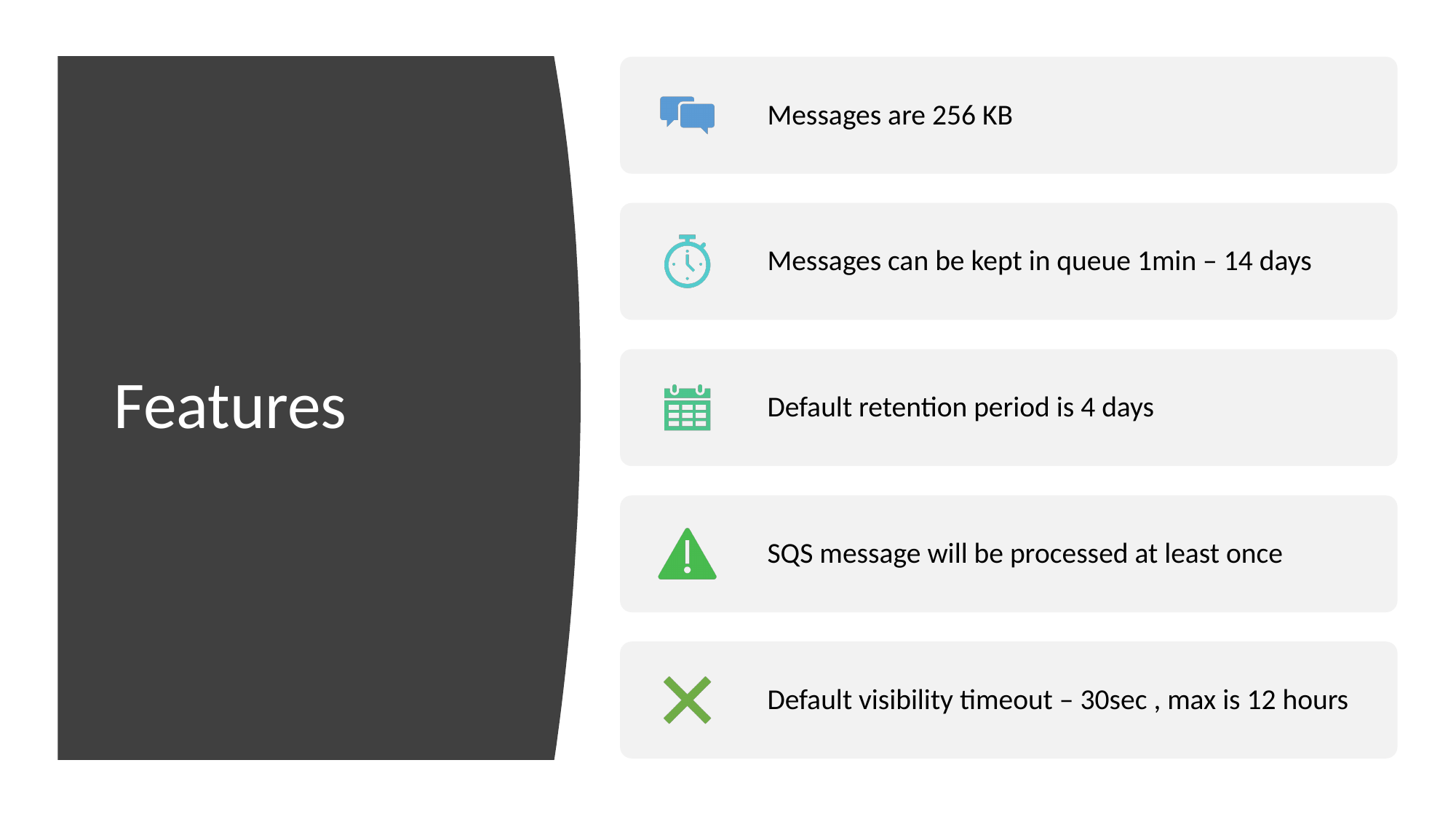

Messages are 256 KB
Messages can be kept in queue 1min – 14 days
Default retention period is 4 days
SQS message will be processed at least once
Default visibility timeout – 30sec , max is 12 hours

# Features